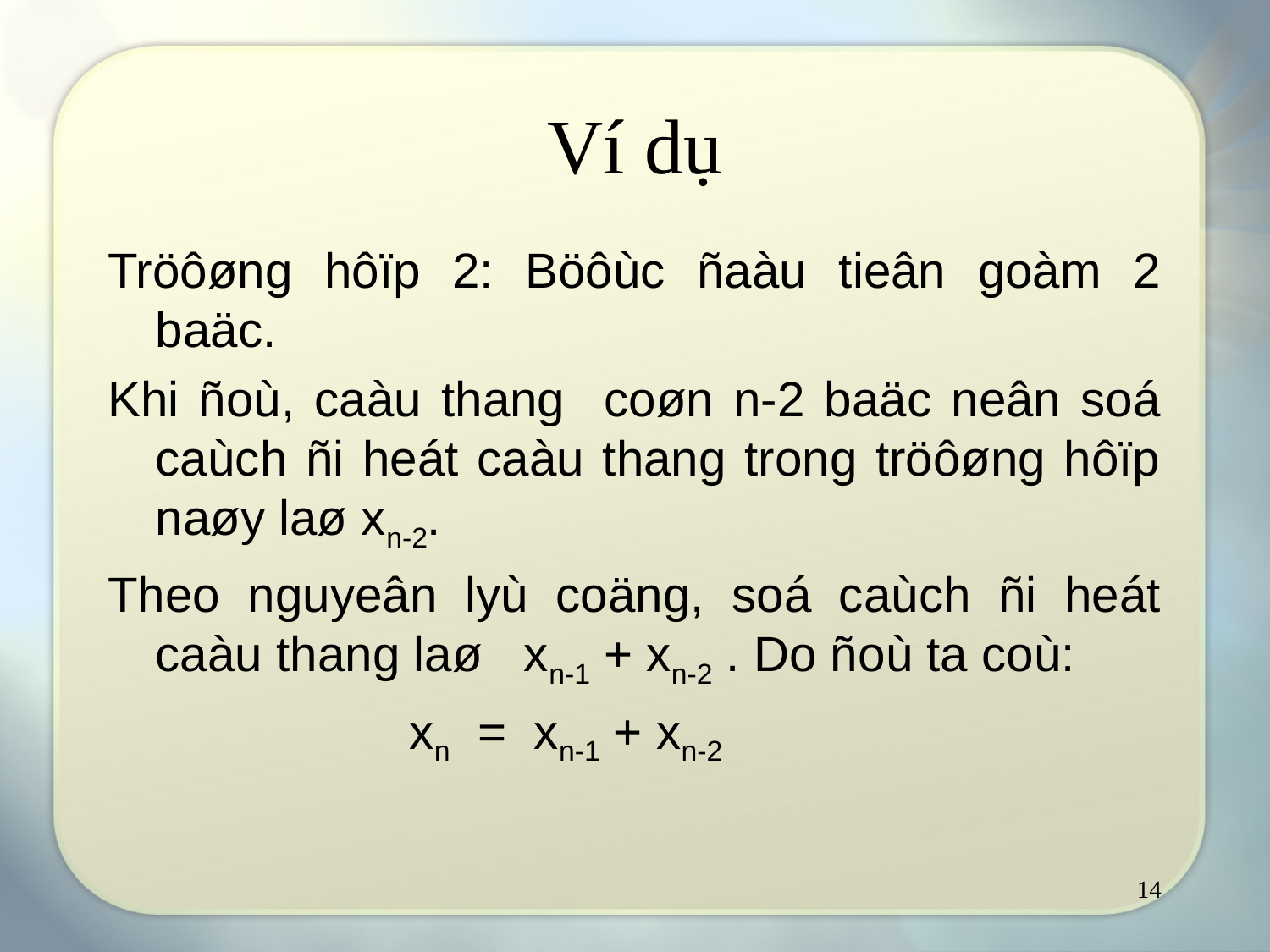

# Ví dụ
Tröôøng hôïp 2: Böôùc ñaàu tieân goàm 2 baäc.
Khi ñoù, caàu thang  coøn n-2 baäc neân soá caùch ñi heát caàu thang trong tröôøng hôïp naøy laø xn-2.
Theo nguyeân lyù coäng, soá caùch ñi heát caàu thang laø   xn-1 + xn-2 . Do ñoù ta coù:
			xn  =  xn-1 + xn-2

14